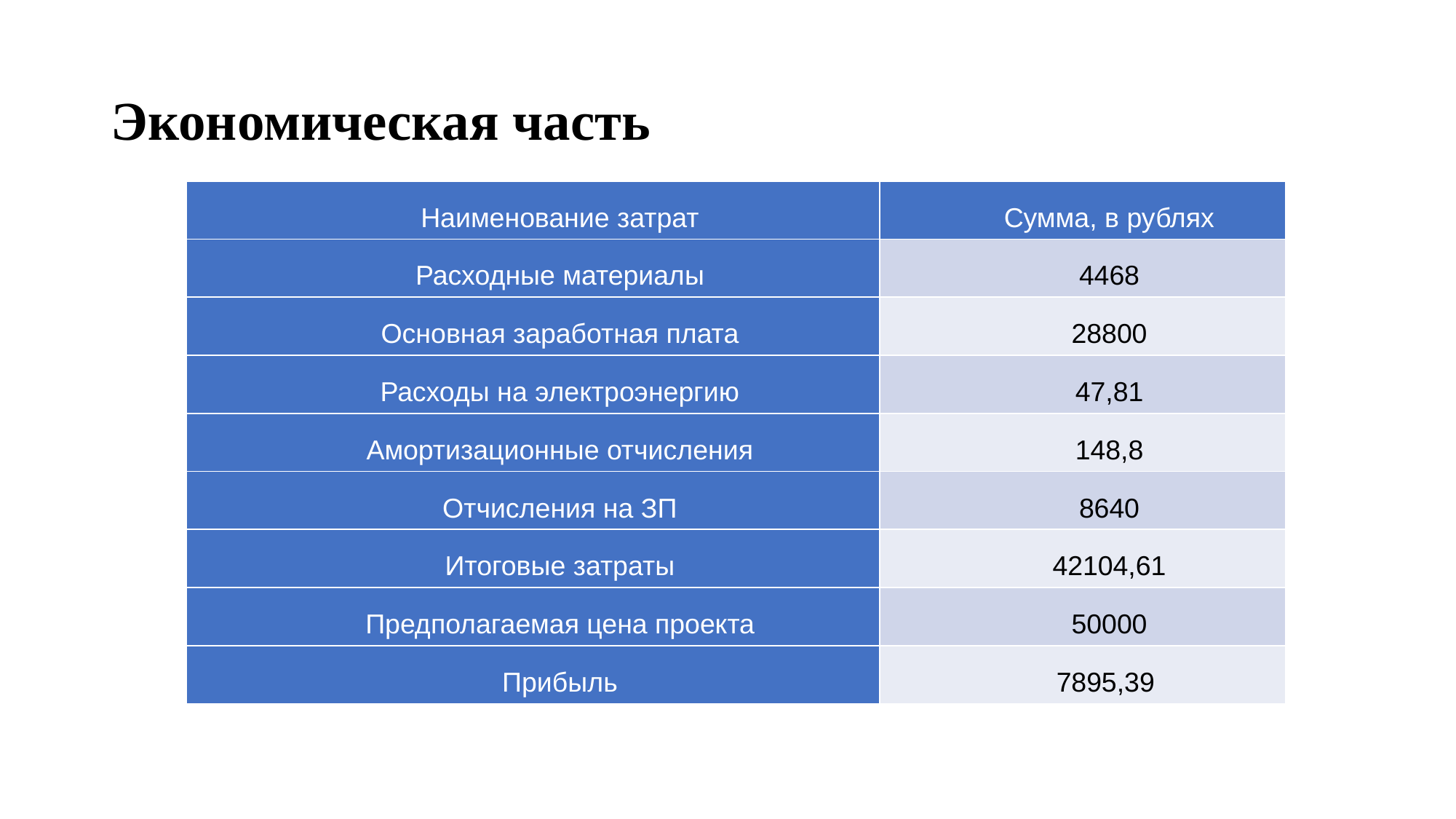

# Экономическая часть
| Наименование затрат | Сумма, в рублях |
| --- | --- |
| Расходные материалы | 4468 |
| Основная заработная плата | 28800 |
| Расходы на электроэнергию | 47,81 |
| Амортизационные отчисления | 148,8 |
| Отчисления на ЗП | 8640 |
| Итоговые затраты | 42104,61 |
| Предполагаемая цена проекта | 50000 |
| Прибыль | 7895,39 |